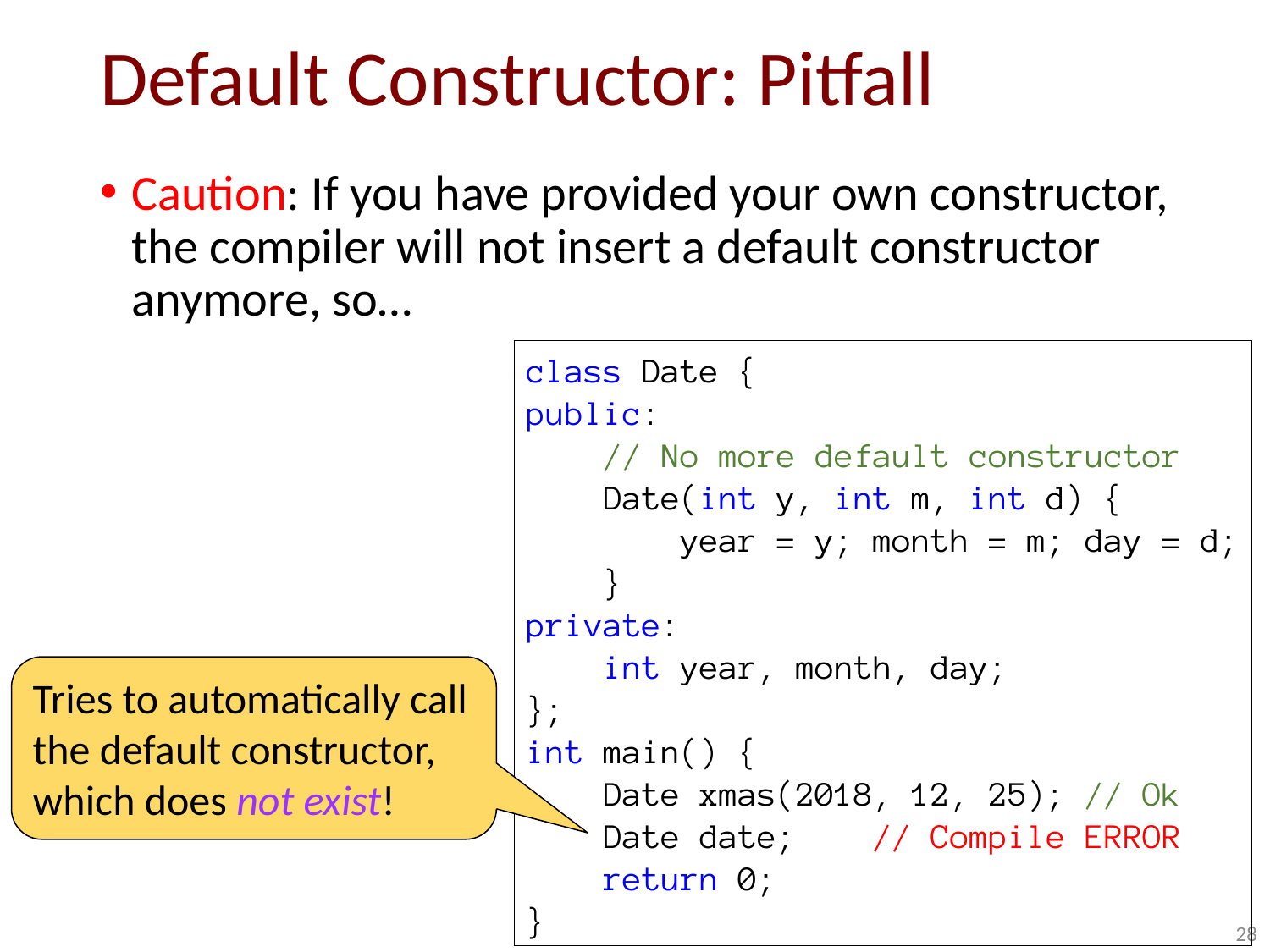

# Default Constructor: Pitfall
Caution: If you have provided your own constructor, the compiler will not insert a default constructor anymore, so…

class Date {
public:
    // No more default constructor
    Date(int y, int m, int d) {
        year = y; month = m; day = d;
    }
private:
    int year, month, day;
};
int main() {
    Date xmas(2018, 12, 25); // Ok
    Date date;    // Compile ERROR
    return 0;
}
Tries to automatically call the default constructor, which does not exist!
28